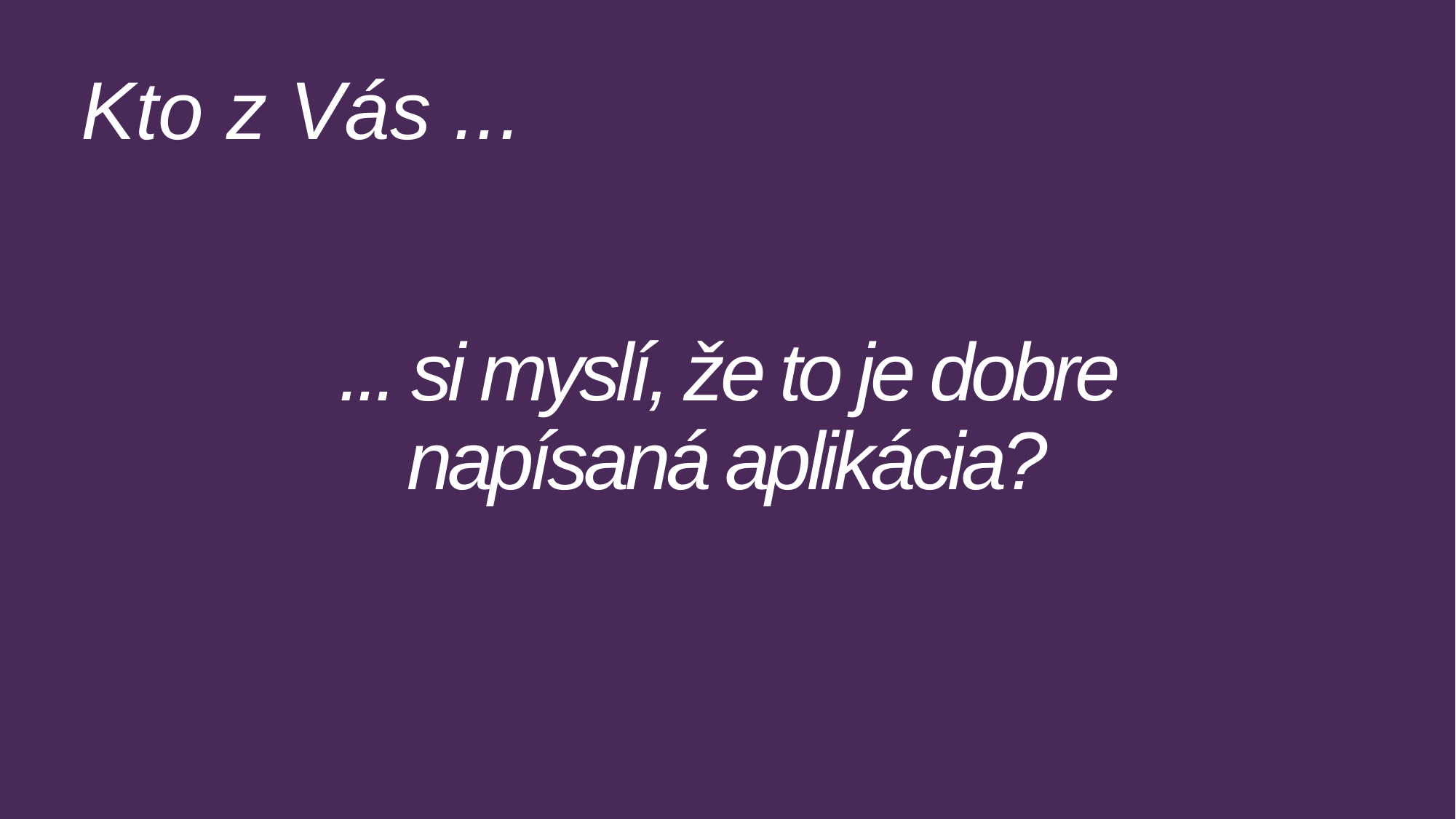

Kto z Vás ...
# ... si myslí, že to je dobre napísaná aplikácia?